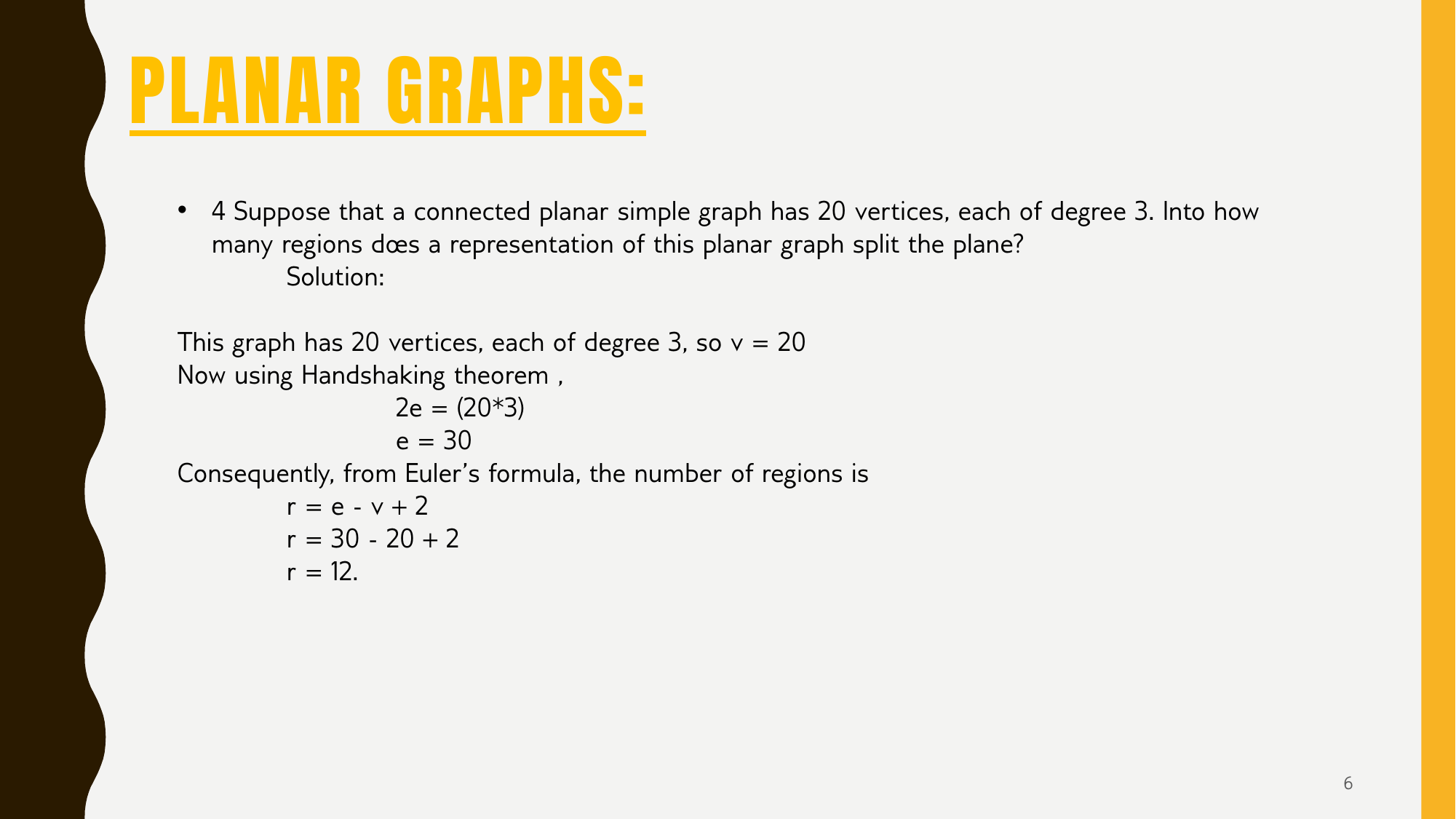

# Planar GRAPHs:
4 Suppose that a connected planar simple graph has 20 vertices, each of degree 3. Into how many regions does a representation of this planar graph split the plane?
	Solution:

This graph has 20 vertices, each of degree 3, so v = 20
Now using Handshaking theorem ,
		2e = (20*3)
		e = 30
Consequently, from Euler’s formula, the number of regions is
	r = e − v + 2
	r = 30 − 20 + 2
	r = 12.

6